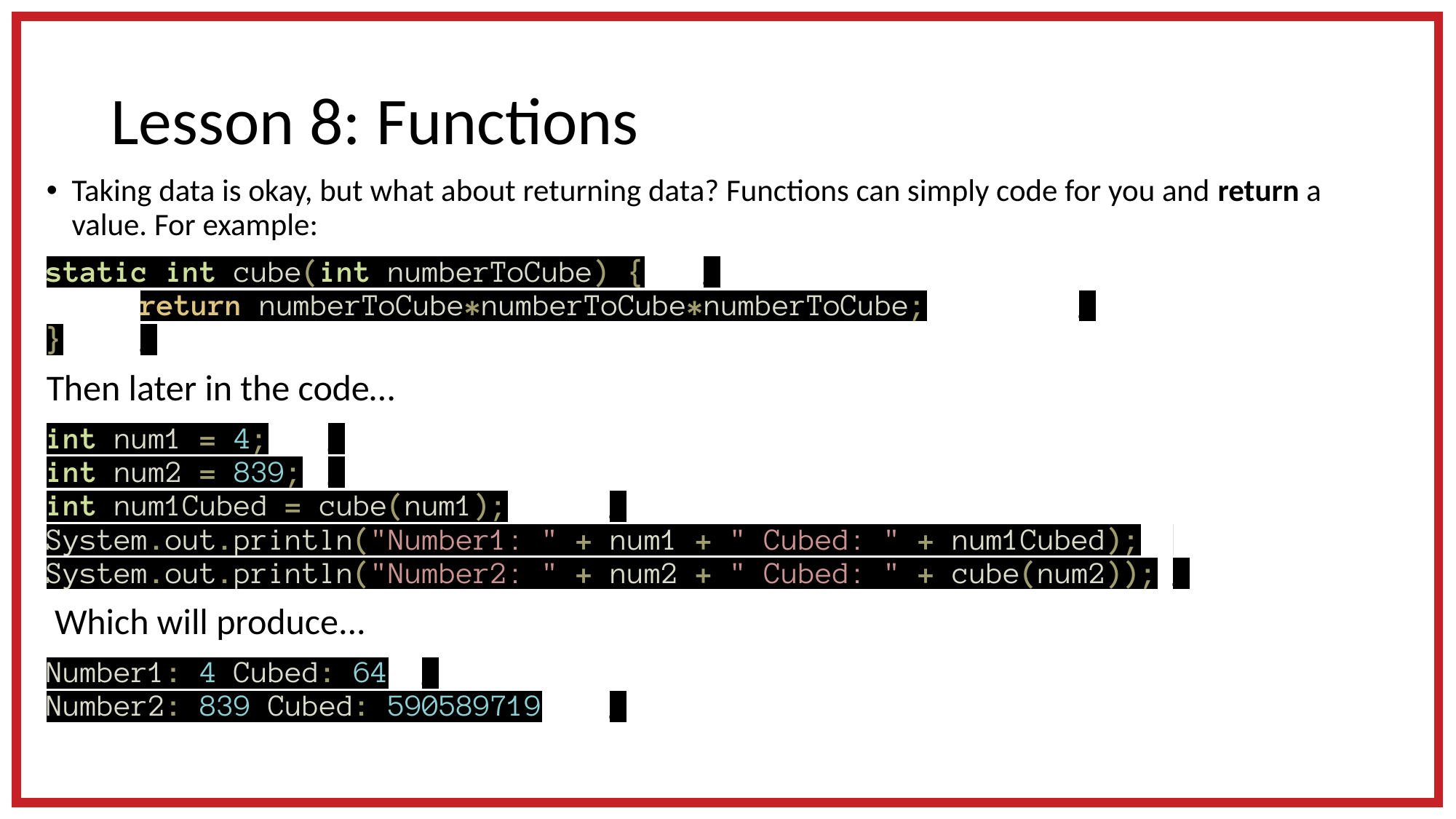

# Lesson 8: Functions
Taking data is okay, but what about returning data? Functions can simply code for you and return a value. For example:
static int cube(int numberToCube) {							_
	return numberToCube*numberToCube*numberToCube;				_
}												_
Then later in the code…
int num1 = 4;										_
int num2 = 839;										_
int num1Cubed = cube(num1);								_
System.out.println("Number1: " + num1 + " Cubed: " + num1Cubed);		 System.out.println("Number2: " + num2 + " Cubed: " + cube(num2));		_
 Which will produce...
Number1: 4 Cubed: 64									_
Number2: 839 Cubed: 590589719								_